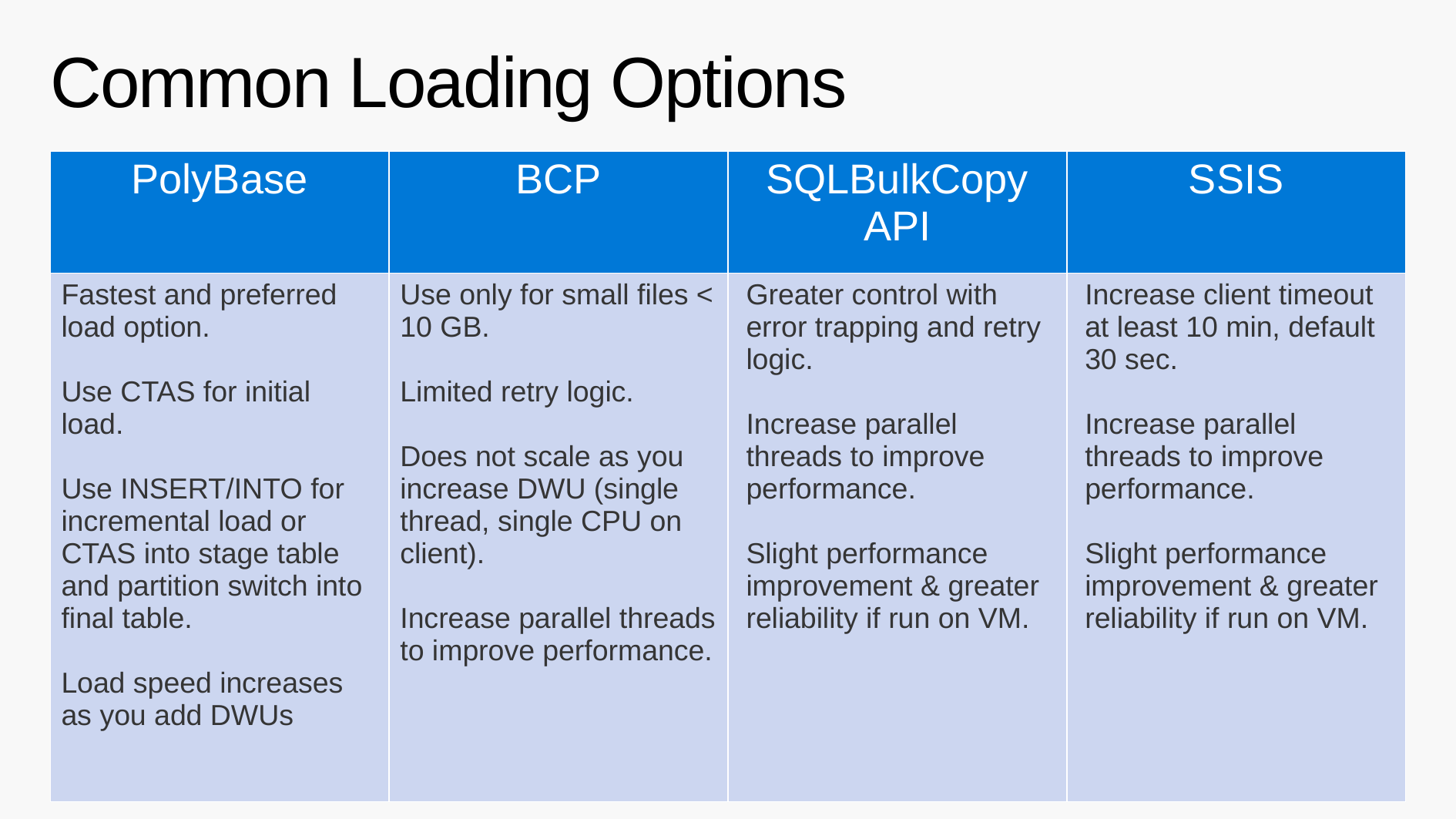

# Common Loading Options
| PolyBase | BCP | SQLBulkCopy API | SSIS |
| --- | --- | --- | --- |
| Fastest and preferred load option. Use CTAS for initial load. Use INSERT/INTO for incremental load or CTAS into stage table and partition switch into final table. Load speed increases as you add DWUs | Use only for small files < 10 GB. Limited retry logic. Does not scale as you increase DWU (single thread, single CPU on client). Increase parallel threads to improve performance. | Greater control with error trapping and retry logic. Increase parallel threads to improve performance. Slight performance improvement & greater reliability if run on VM. | Increase client timeout at least 10 min, default 30 sec. Increase parallel threads to improve performance. Slight performance improvement & greater reliability if run on VM. |